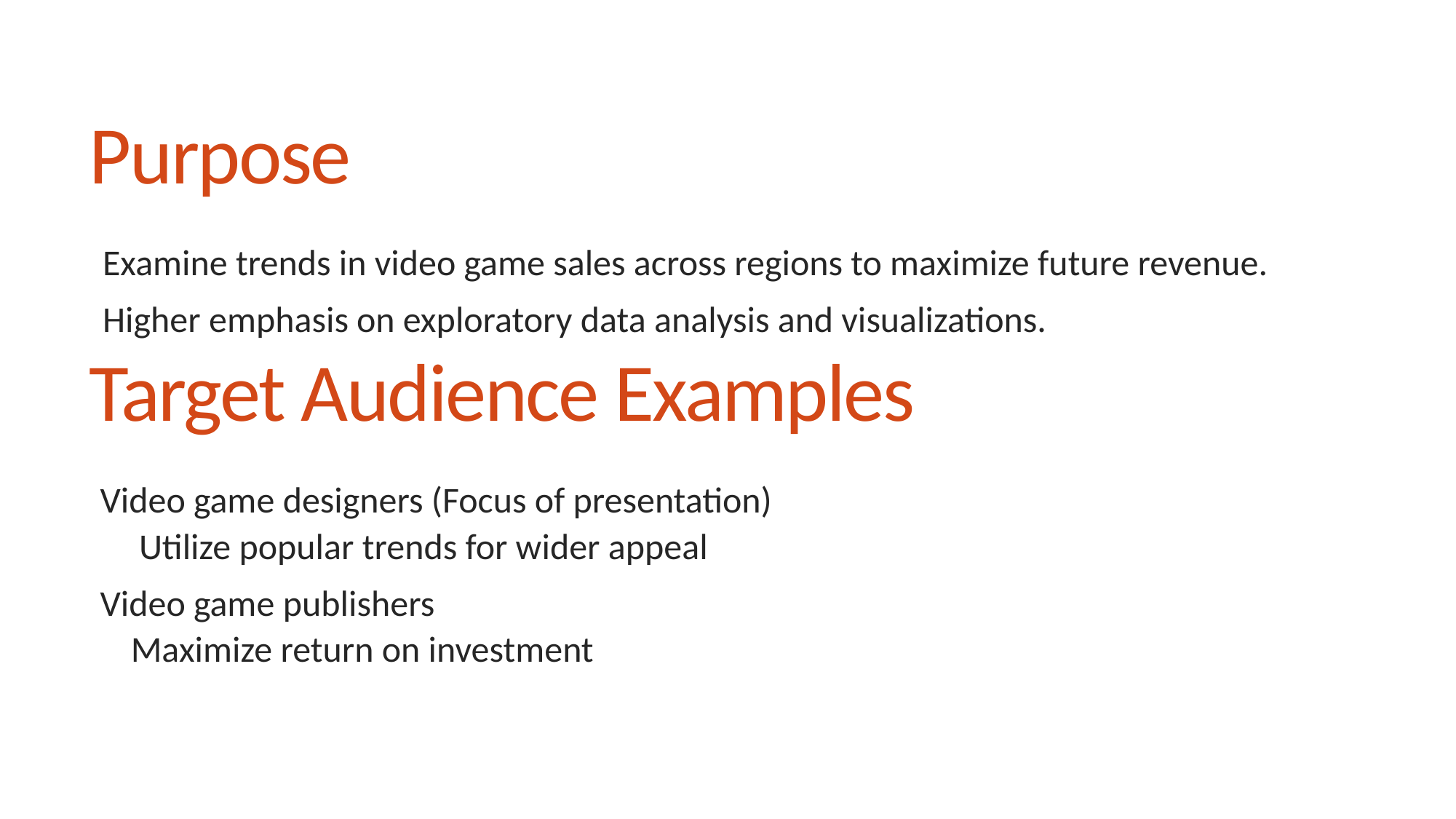

# Purpose
Examine trends in video game sales across regions to maximize future revenue.
Higher emphasis on exploratory data analysis and visualizations.
Target Audience Examples
Video game designers (Focus of presentation)
 Utilize popular trends for wider appeal
Video game publishers
Maximize return on investment